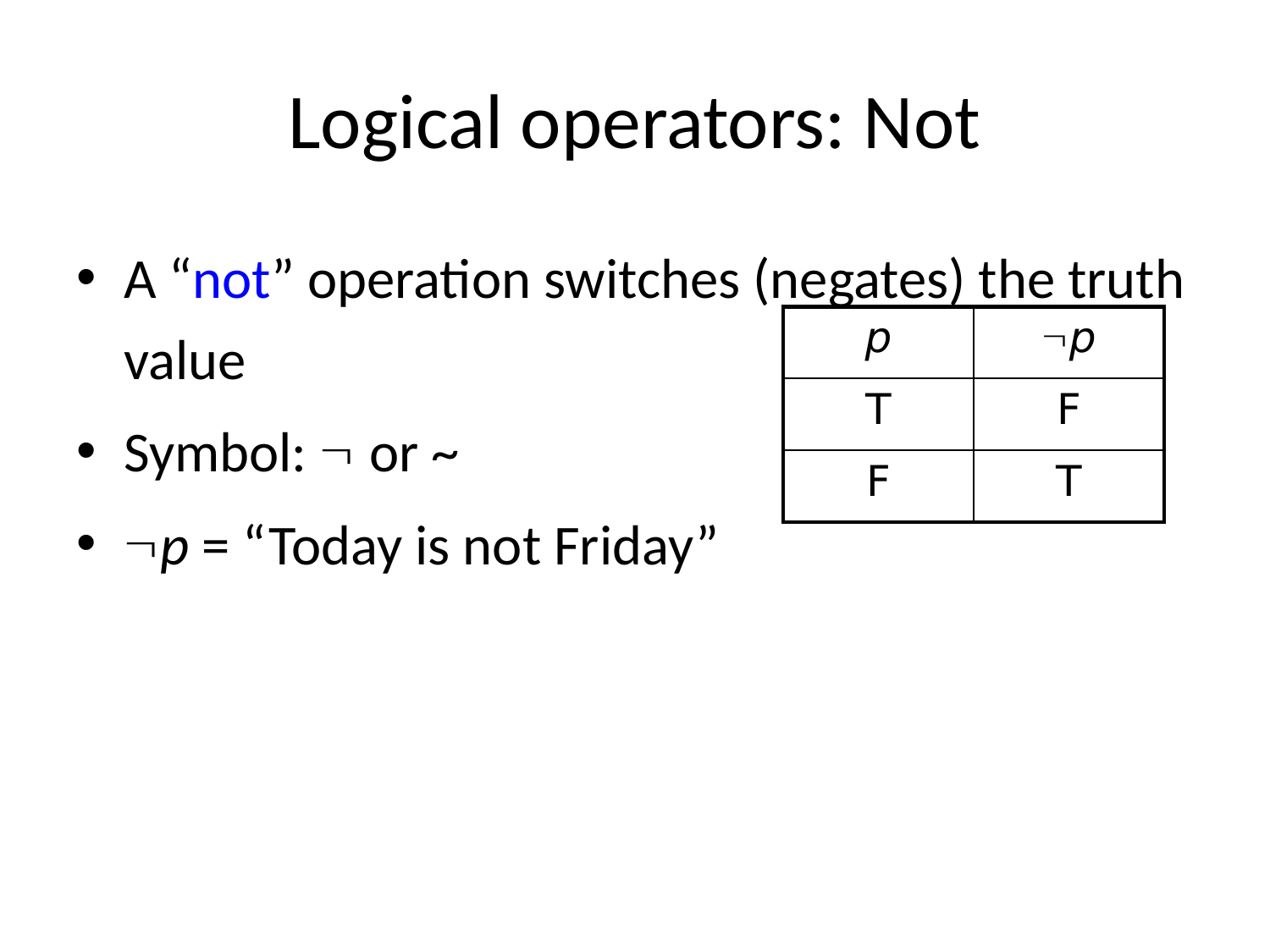

# Logical operators: Not
A “not” operation switches (negates) the truth value
Symbol: ¬ or ~
¬p = “Today is not Friday”

| p | ¬p |
| --- | --- |
| T | F |
| F | T |
6